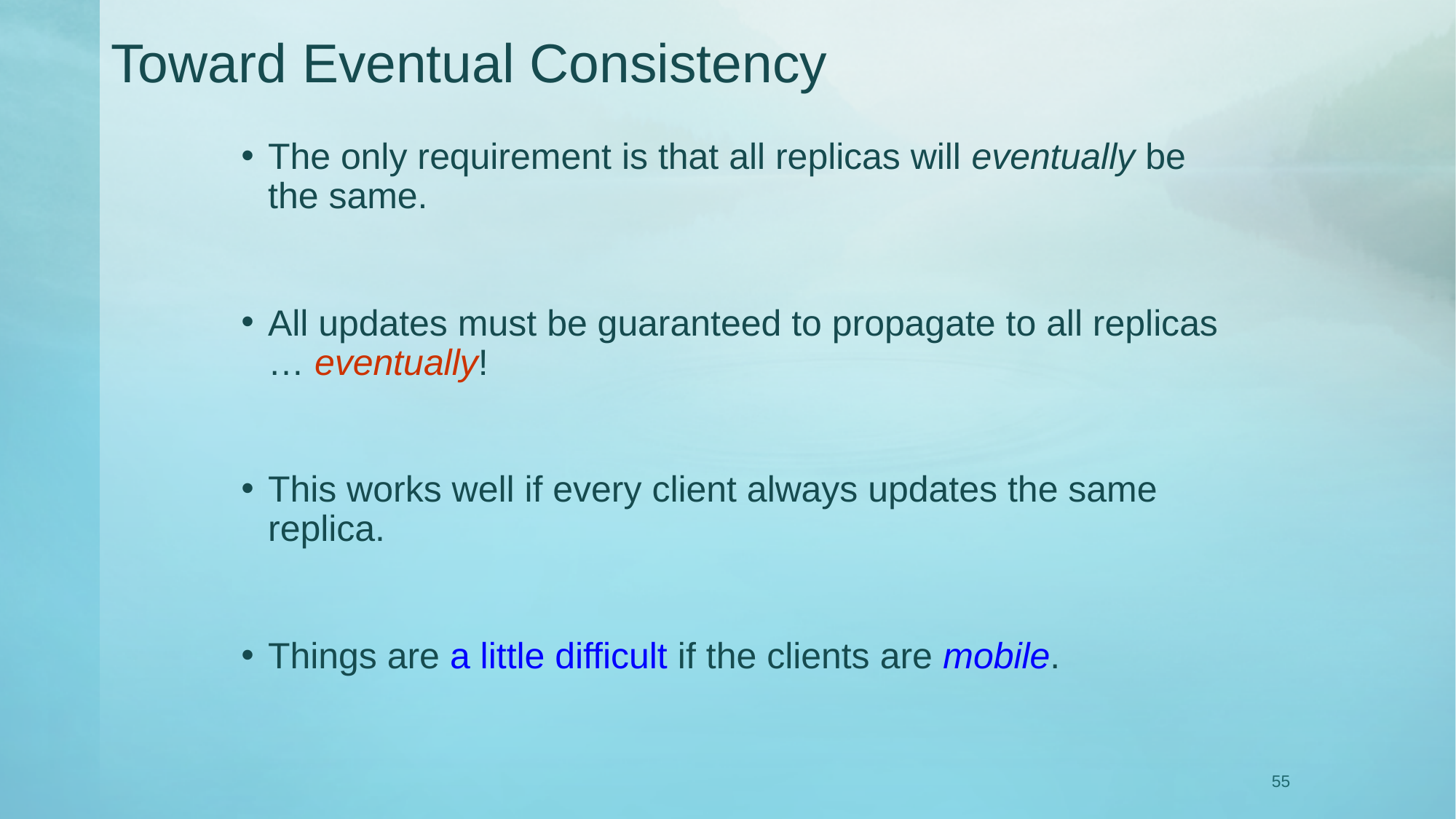

# Toward Eventual Consistency
The only requirement is that all replicas will eventually be the same.

All updates must be guaranteed to propagate to all replicas … eventually!

This works well if every client always updates the same replica.

Things are a little difficult if the clients are mobile.
55